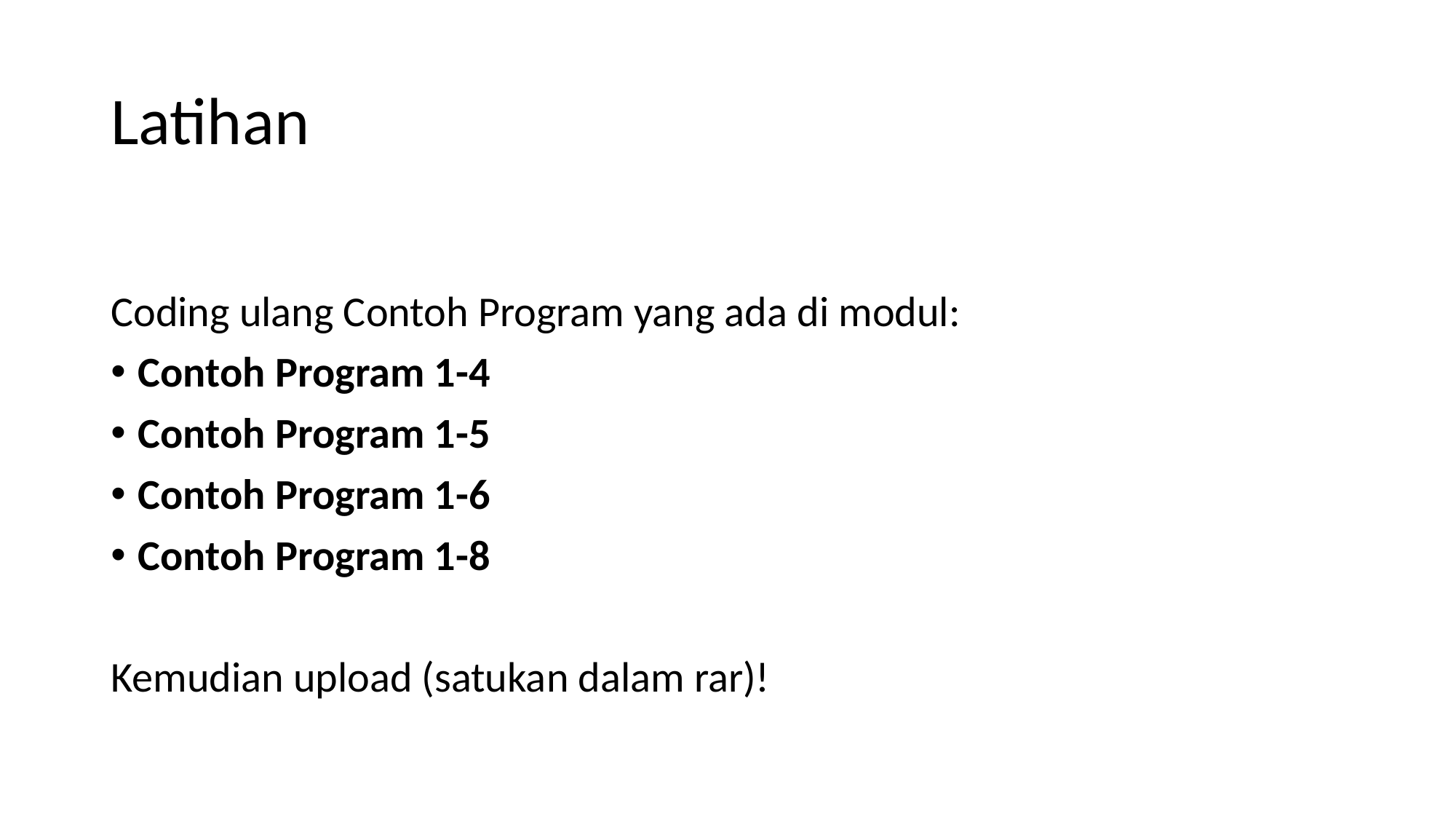

# Latihan

Coding ulang Contoh Program yang ada di modul:
Contoh Program 1-4
Contoh Program 1-5
Contoh Program 1-6
Contoh Program 1-8

Kemudian upload (satukan dalam rar)!